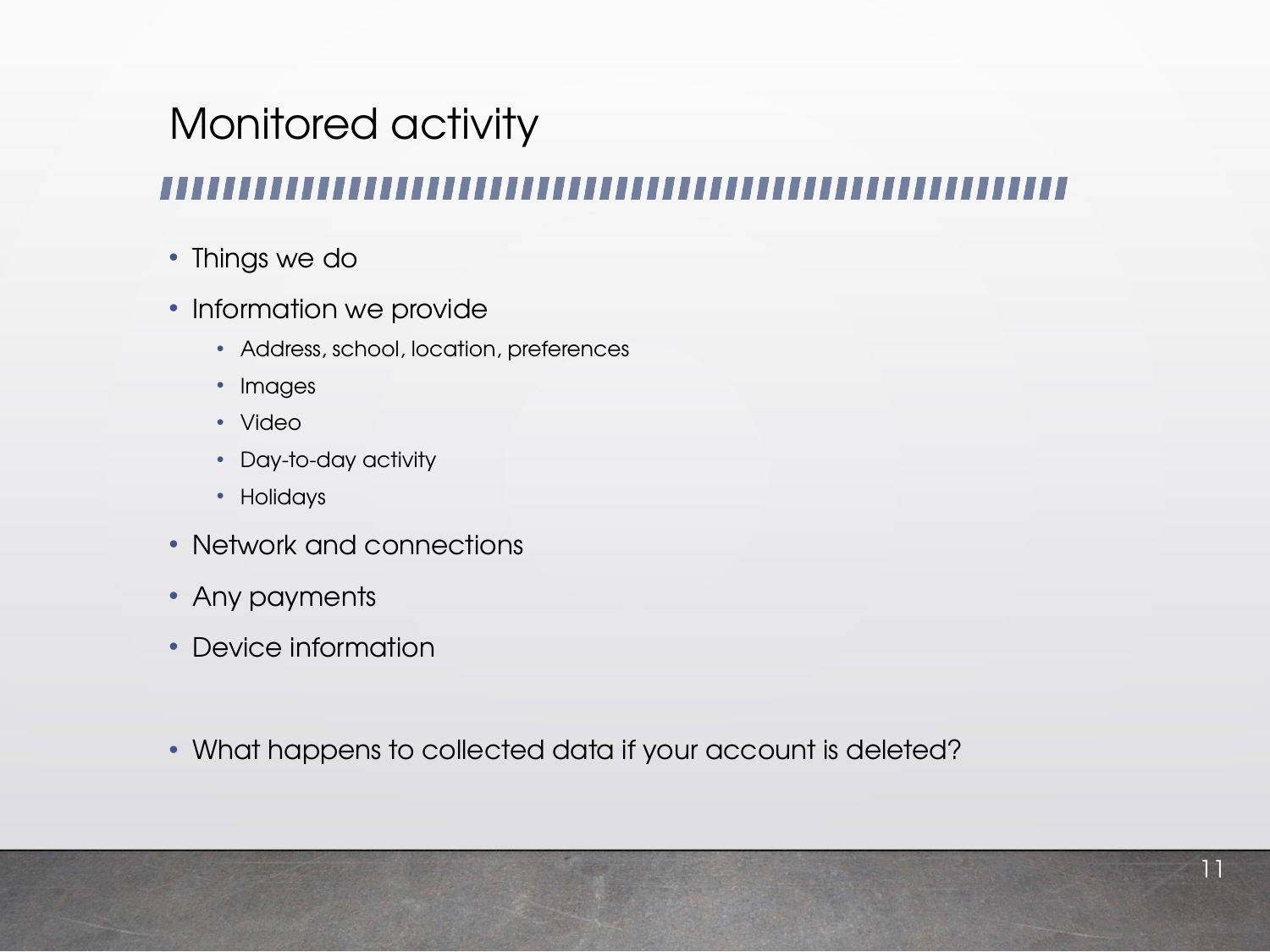

# Monitored activity
Things we do
Information we provide
Address, school, location, preferences
Images
Video
Day-to-day activity
Holidays
Network and connections
Any payments
Device information

What happens to collected data if your account is deleted?